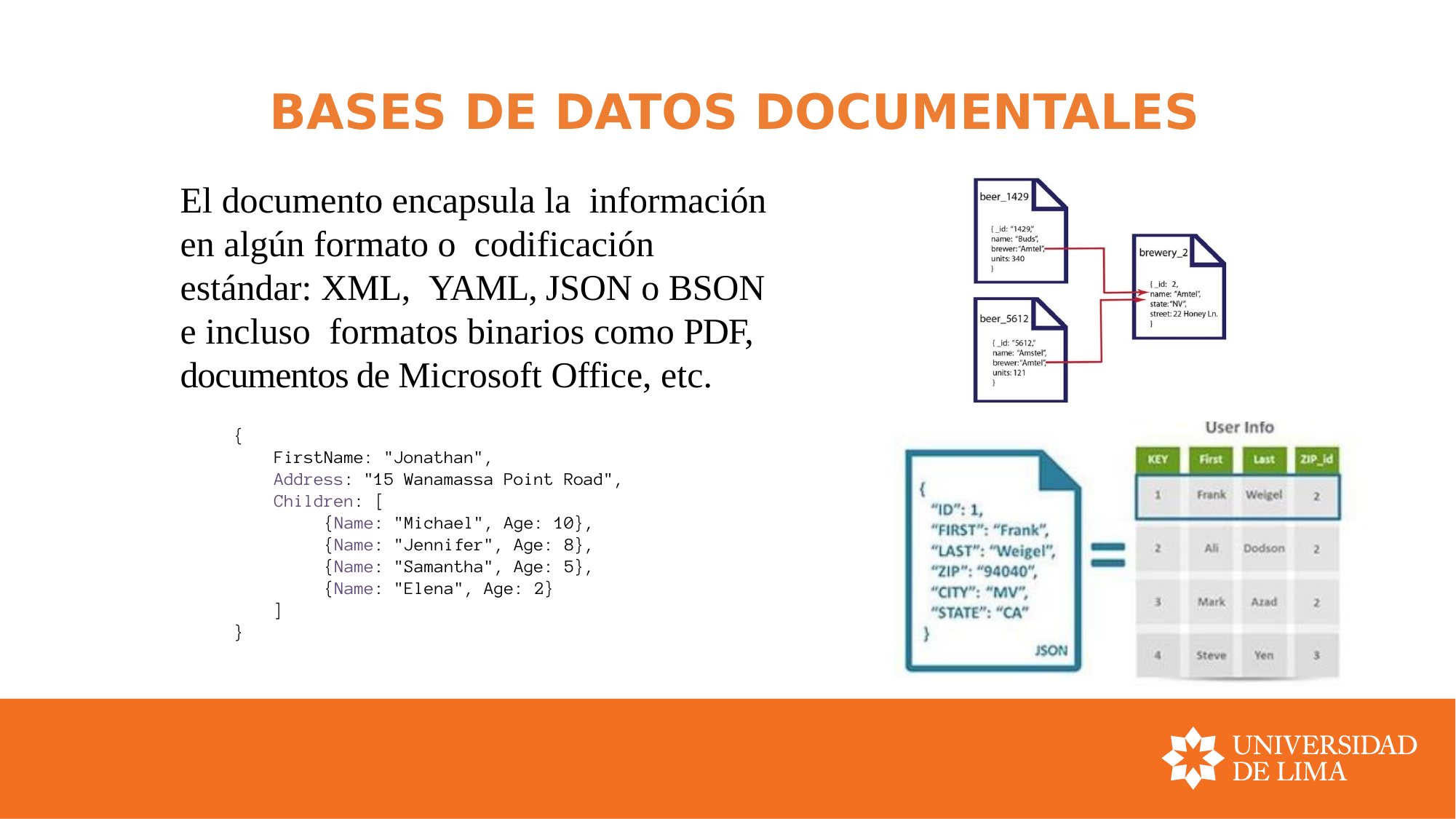

# BASES DE DATOS DOCUMENTALES
El documento encapsula la  información en algún formato o  codificación estándar: XML,  YAML, JSON o BSON e incluso  formatos binarios como PDF,  documentos de Microsoft Office, etc.

{
FirstName: "Jonathan",
Address: "15 Wanamassa Point Road",  Children: [
{Name: "Michael", Age: 10},
{Name: "Jennifer", Age: 8},
{Name: "Samantha", Age: 5},
{Name: "Elena", Age: 2}
]
}